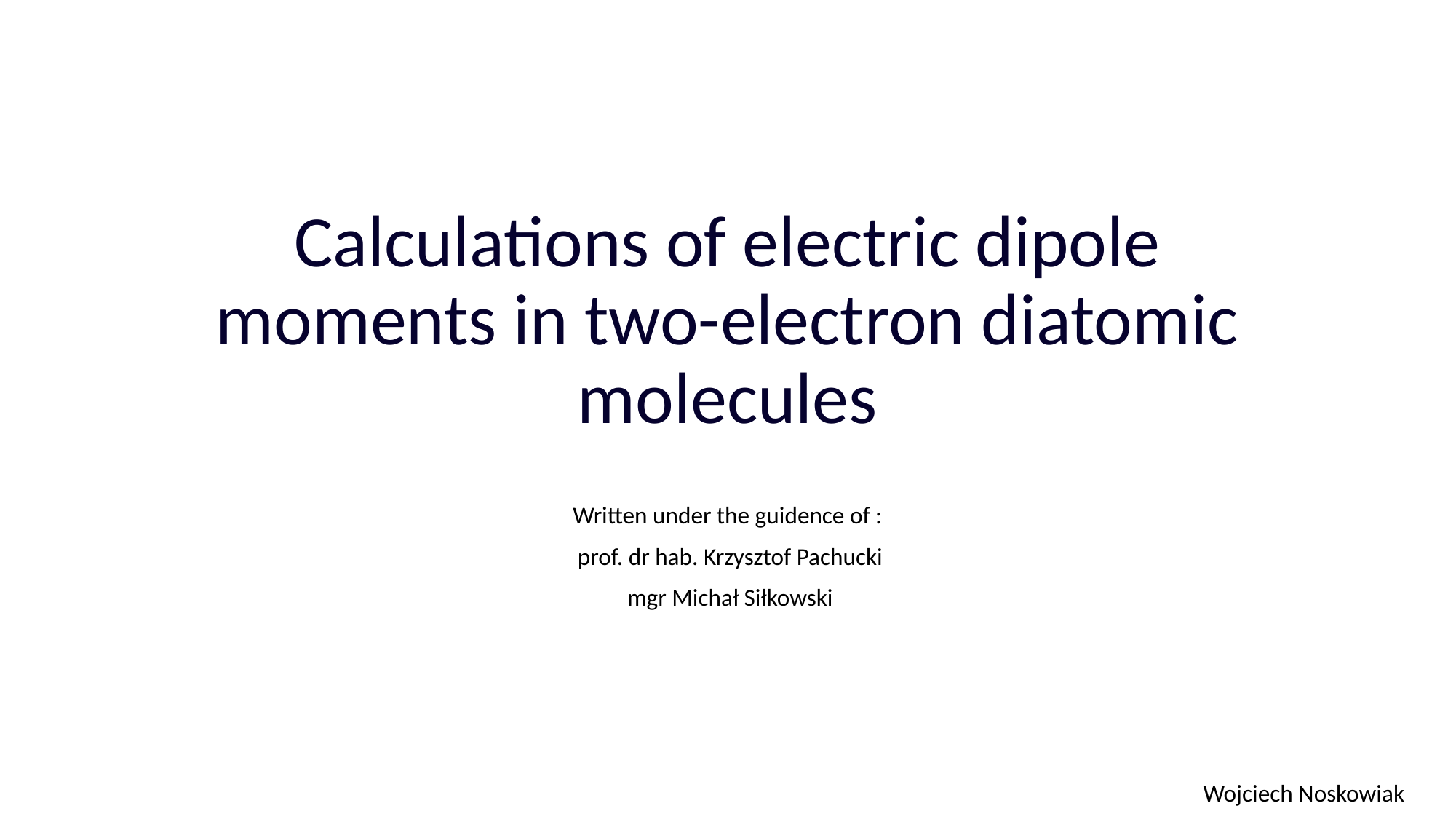

# Calculations of electric dipole moments in two-electron diatomic molecules
Written under the guidence of :
 prof. dr hab. Krzysztof Pachucki
 mgr Michał Siłkowski

Wojciech Noskowiak